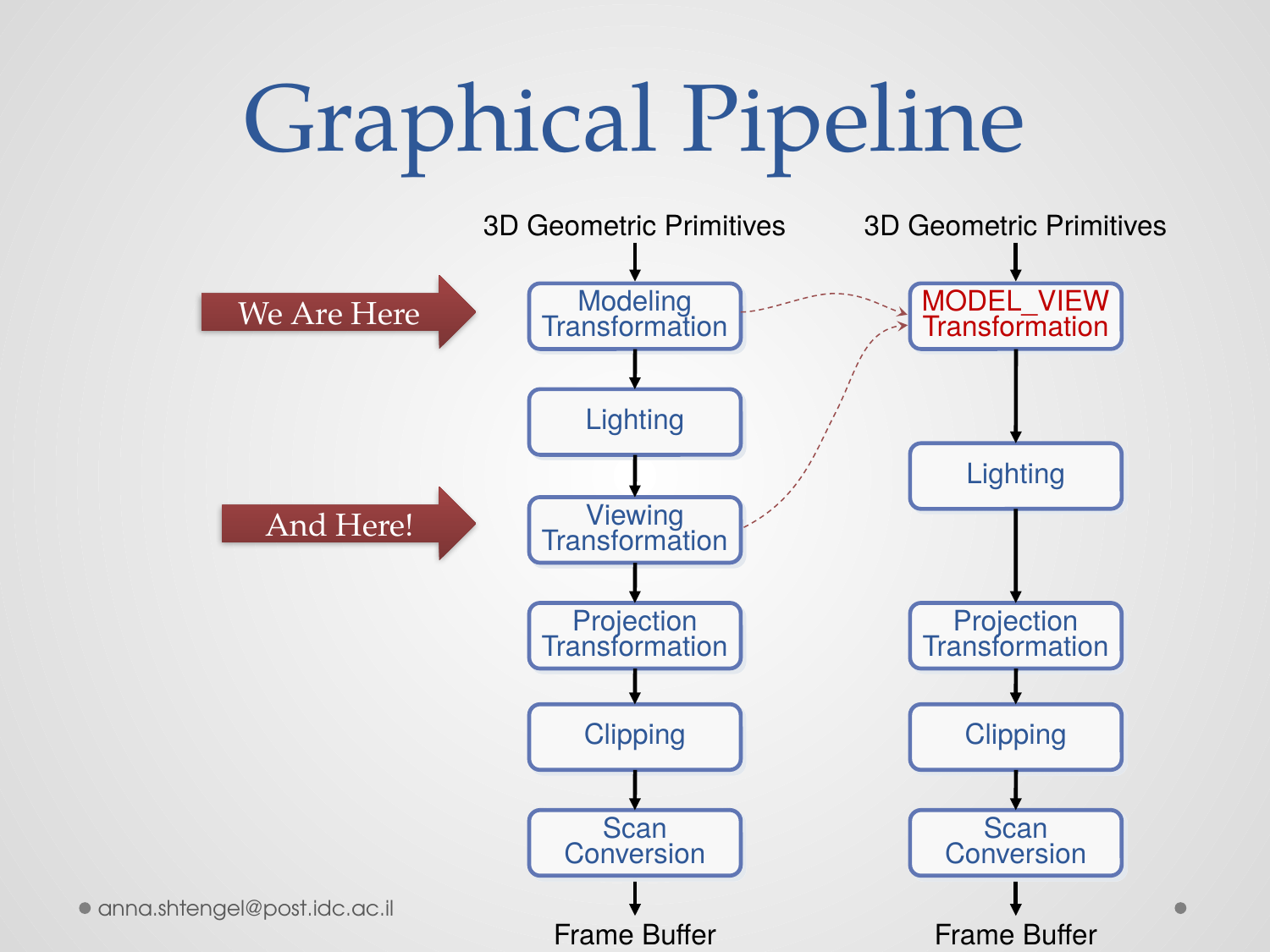

# Graphical Pipeline
3D Geometric Primitives
3D Geometric Primitives
We Are Here
Modeling
Transformation
MODEL_VIEW
Transformation

Lighting
Lighting
And Here!
Viewing
Transformation
Projection
Transformation
Projection
Transformation
Clipping
Clipping
Scan
Conversion
Scan
Conversion
anna.shtengel@post.idc.ac.il
Frame Buffer
Frame Buffer